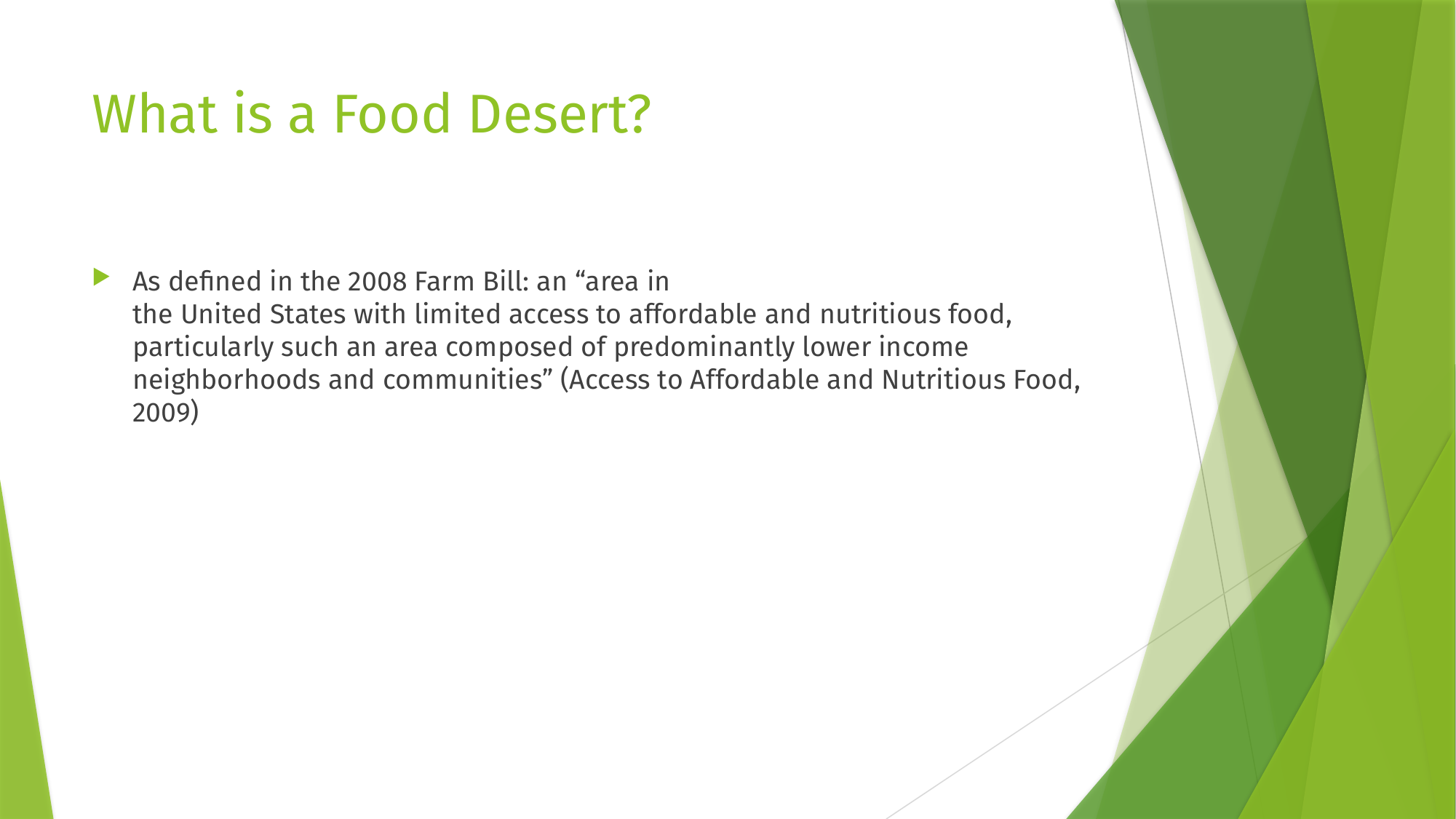

# What is a Food Desert?
As defined in the 2008 Farm Bill: an “area in
the United States with limited access to affordable and nutritious food,
particularly such an area composed of predominantly lower income
neighborhoods and communities” (Access to Affordable and Nutritious Food, 2009)